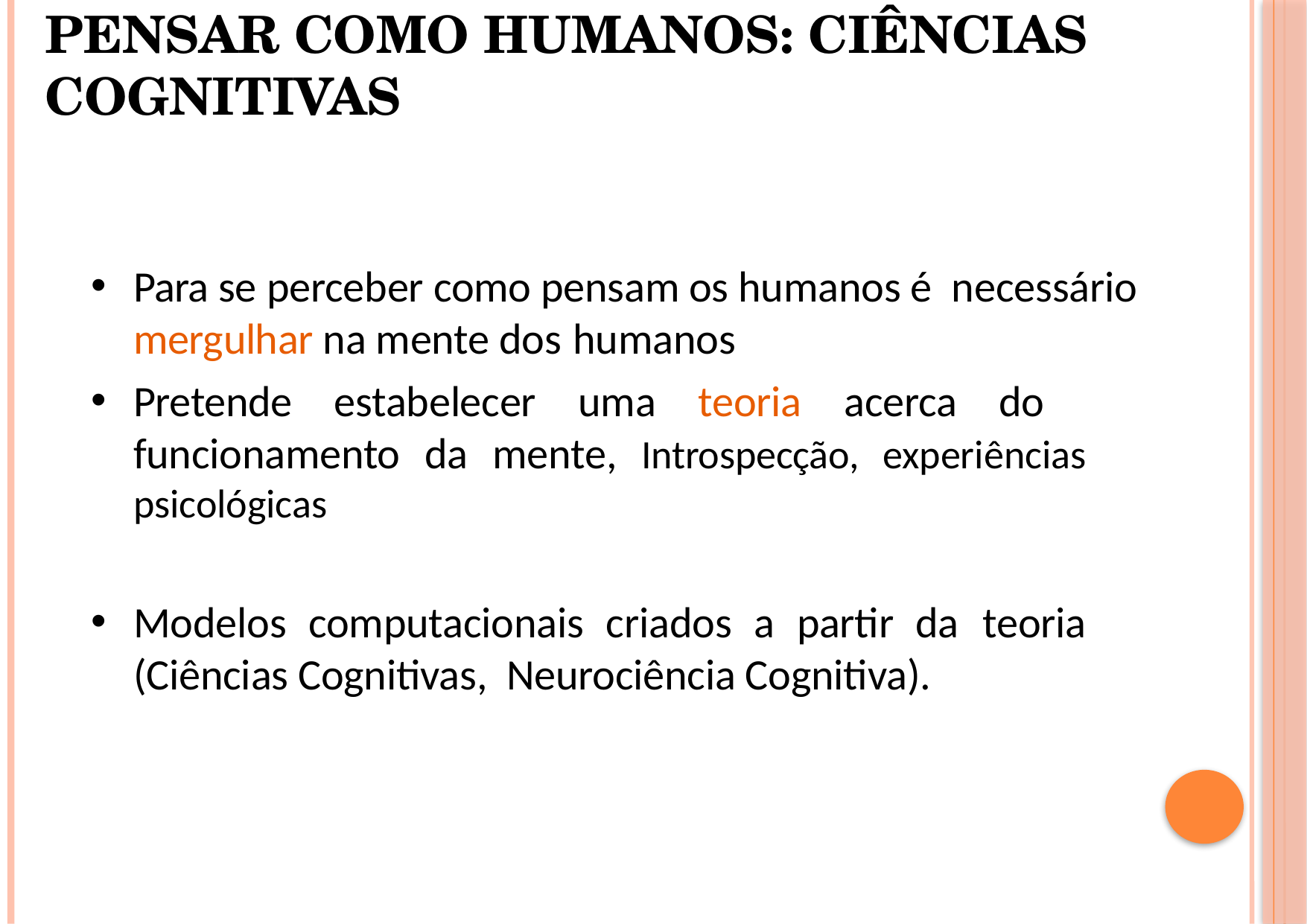

# Pensar como humanos: Ciências Cognitivas
Para se perceber como pensam os humanos é  necessário mergulhar na mente dos humanos
Pretende estabelecer uma teoria acerca do  funcionamento da mente, Introspecção, experiências psicológicas

Modelos computacionais criados a partir da teoria (Ciências Cognitivas,  Neurociência Cognitiva).